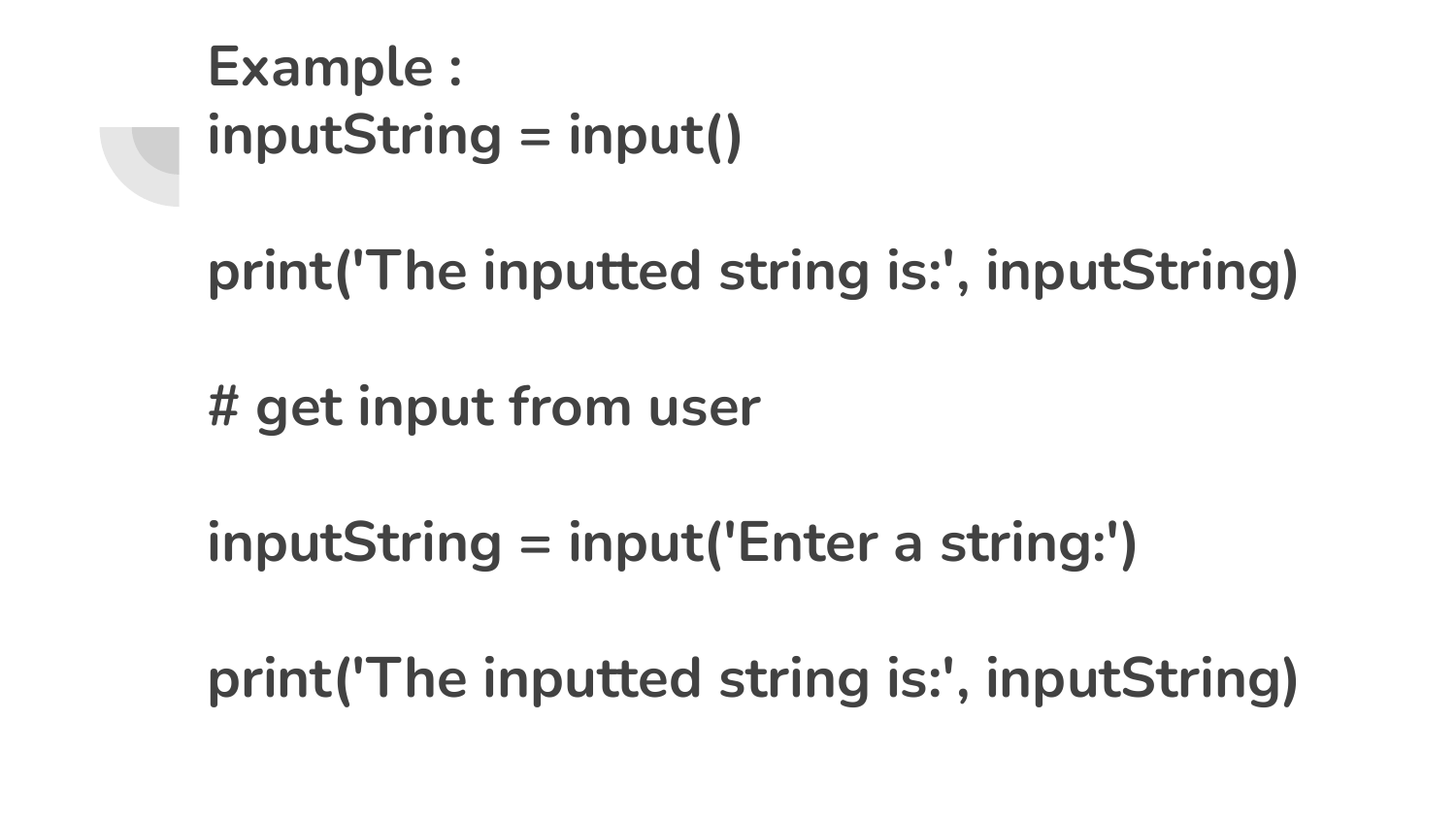

# Example :
inputString = input()

print('The inputted string is:', inputString)

# get input from user

inputString = input('Enter a string:')

print('The inputted string is:', inputString)